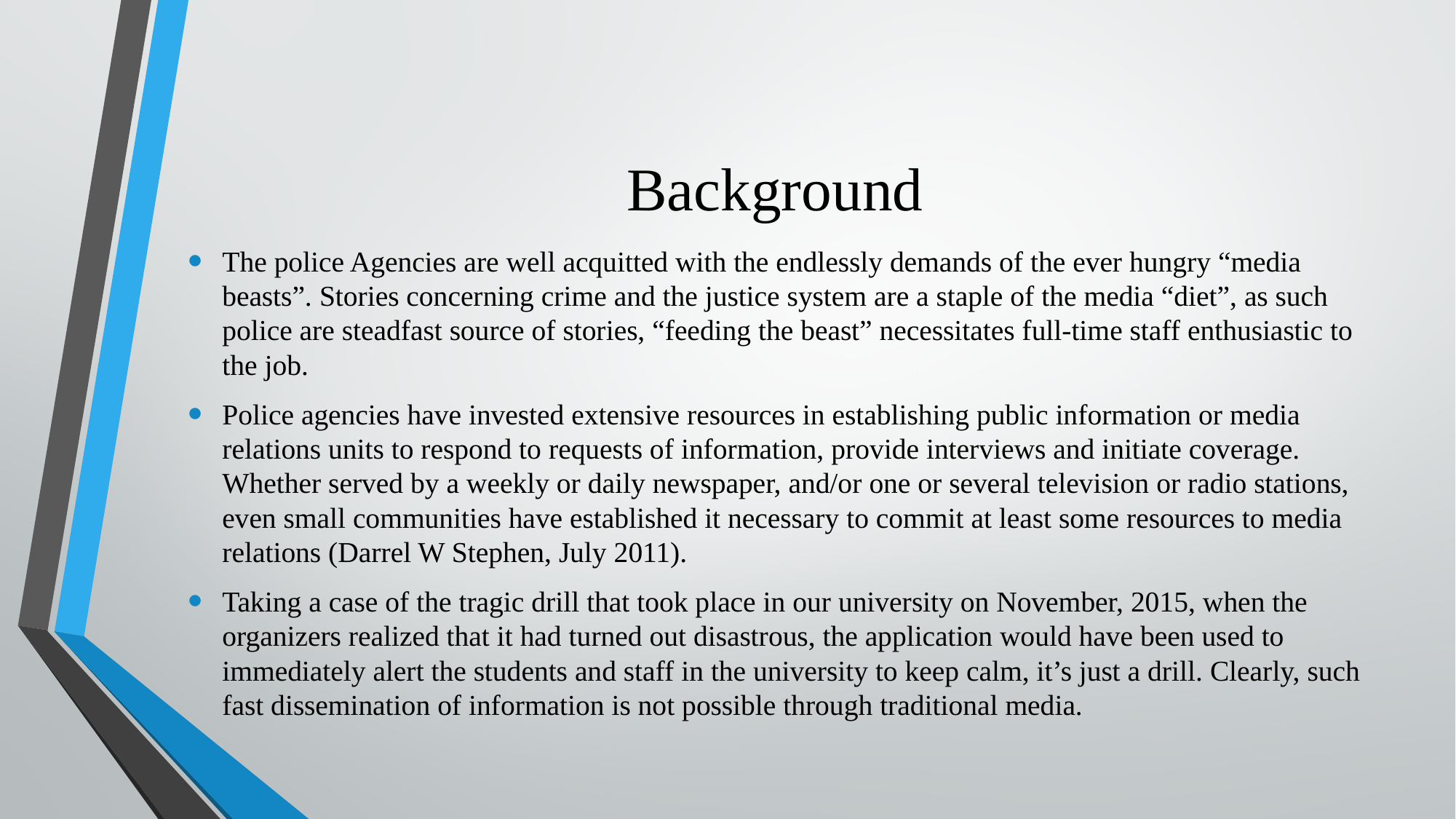

# Background
The police Agencies are well acquitted with the endlessly demands of the ever hungry “media beasts”. Stories concerning crime and the justice system are a staple of the media “diet”, as such police are steadfast source of stories, “feeding the beast” necessitates full-time staff enthusiastic to the job.
Police agencies have invested extensive resources in establishing public information or media relations units to respond to requests of information, provide interviews and initiate coverage. Whether served by a weekly or daily newspaper, and/or one or several television or radio stations, even small communities have established it necessary to commit at least some resources to media relations (Darrel W Stephen, July 2011).
Taking a case of the tragic drill that took place in our university on November, 2015, when the organizers realized that it had turned out disastrous, the application would have been used to immediately alert the students and staff in the university to keep calm, it’s just a drill. Clearly, such fast dissemination of information is not possible through traditional media.